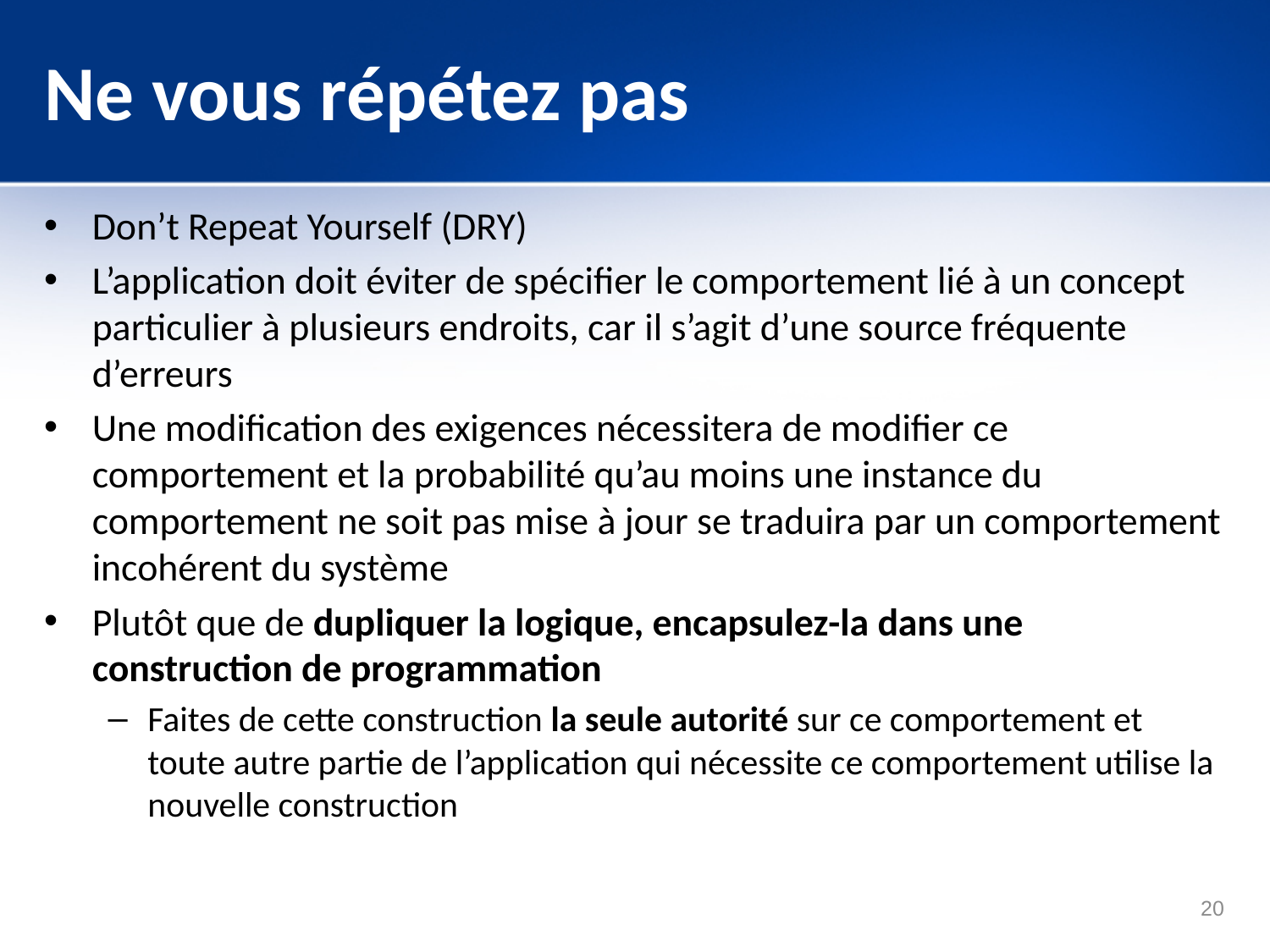

# Ne vous répétez pas
Don’t Repeat Yourself (DRY)
L’application doit éviter de spécifier le comportement lié à un concept particulier à plusieurs endroits, car il s’agit d’une source fréquente d’erreurs
Une modification des exigences nécessitera de modifier ce comportement et la probabilité qu’au moins une instance du comportement ne soit pas mise à jour se traduira par un comportement incohérent du système
Plutôt que de dupliquer la logique, encapsulez-la dans une construction de programmation
Faites de cette construction la seule autorité sur ce comportement et toute autre partie de l’application qui nécessite ce comportement utilise la nouvelle construction
20